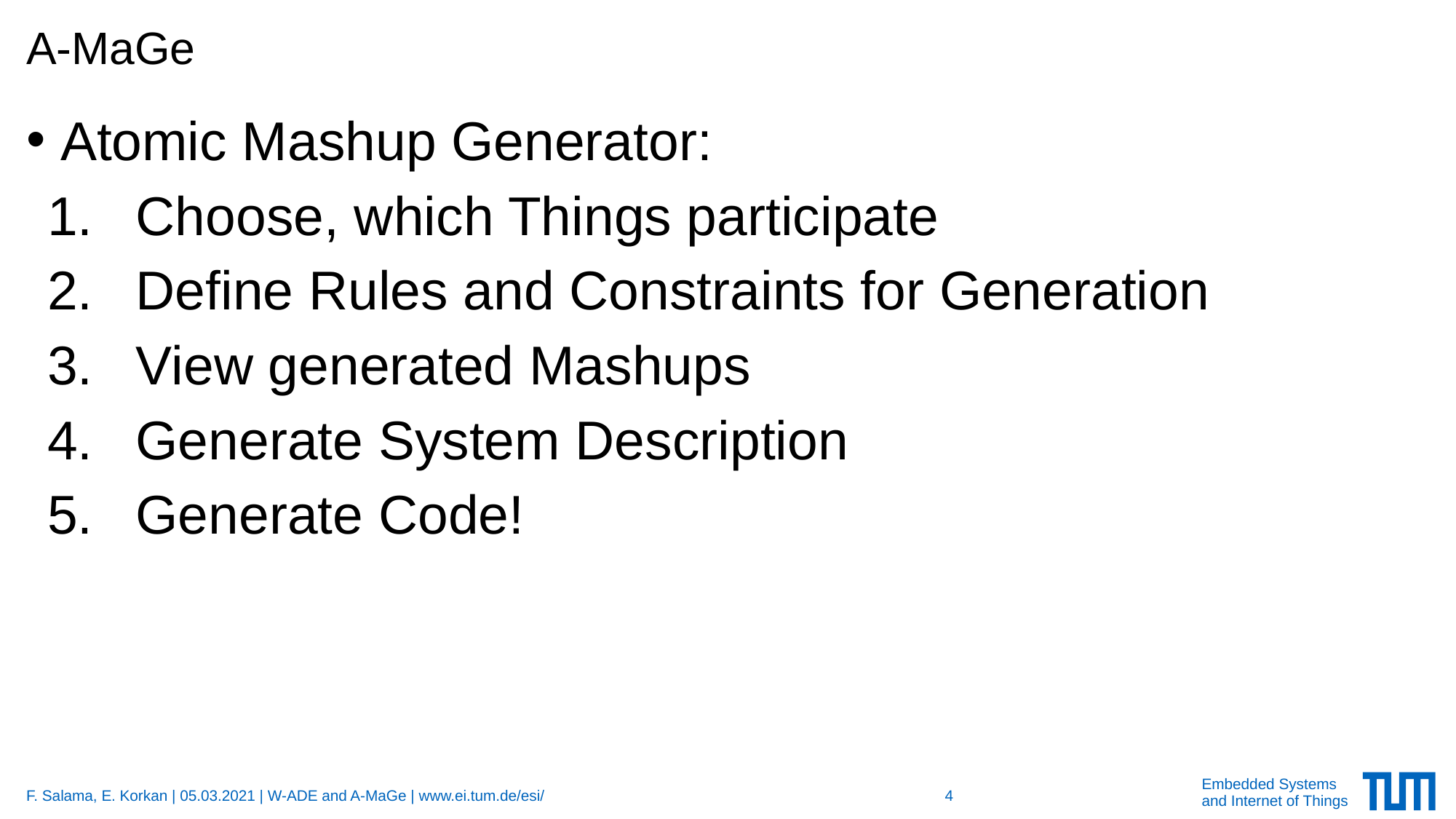

# A-MaGe
Atomic Mashup Generator:
Choose, which Things participate
Define Rules and Constraints for Generation
View generated Mashups
Generate System Description
Generate Code!

F. Salama, E. Korkan | 05.03.2021 | W-ADE and A-MaGe | www.ei.tum.de/esi/
4